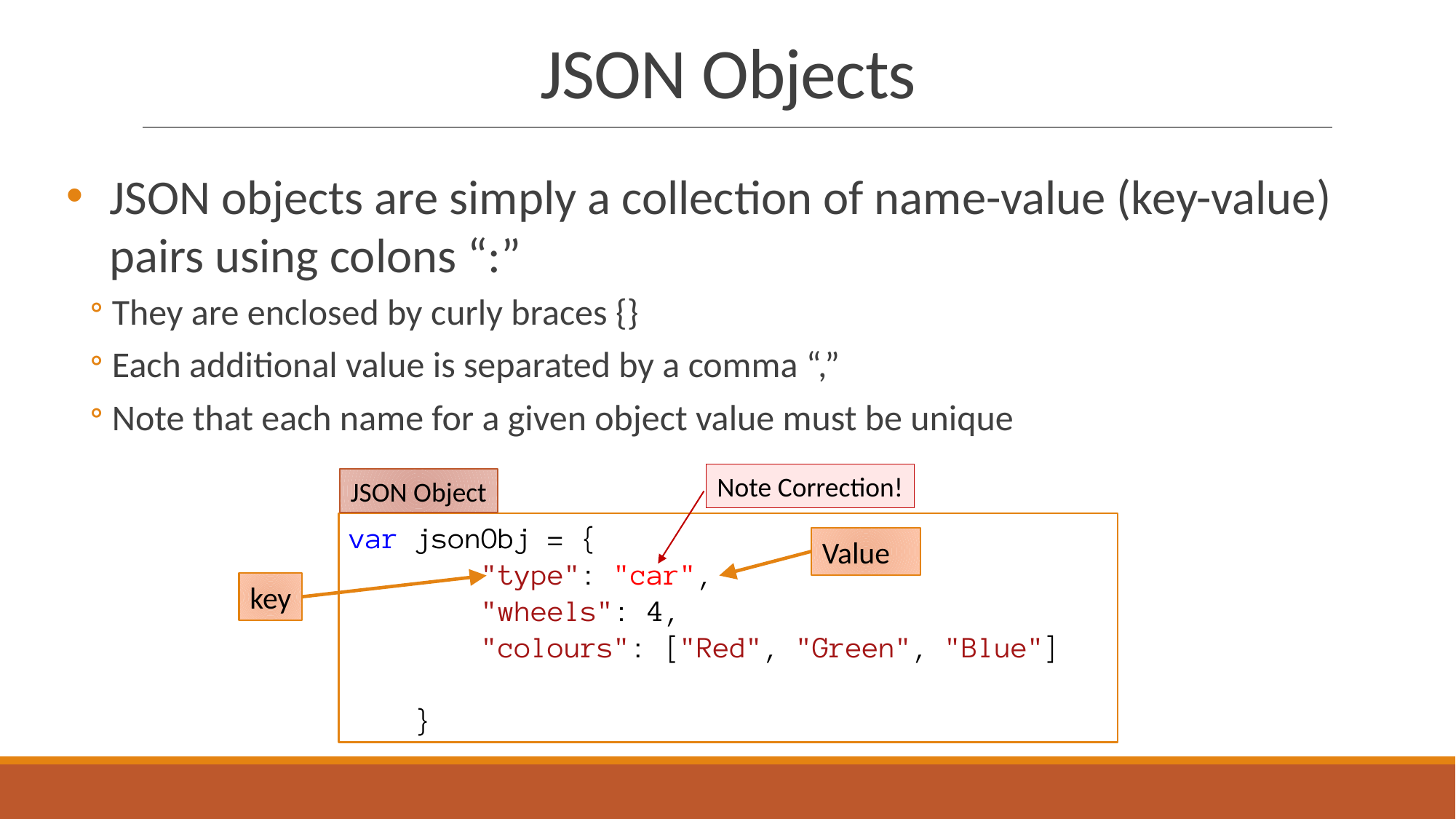

# JSON Objects
JSON objects are simply a collection of name-value (key-value) pairs using colons “:”
They are enclosed by curly braces {}
Each additional value is separated by a comma “,”
Note that each name for a given object value must be unique

Note Correction!
JSON Object
var jsonObj = {
        "type": "car",
        "wheels": 4,
        "colours": ["Red", "Green", "Blue"]

    }
Value
key